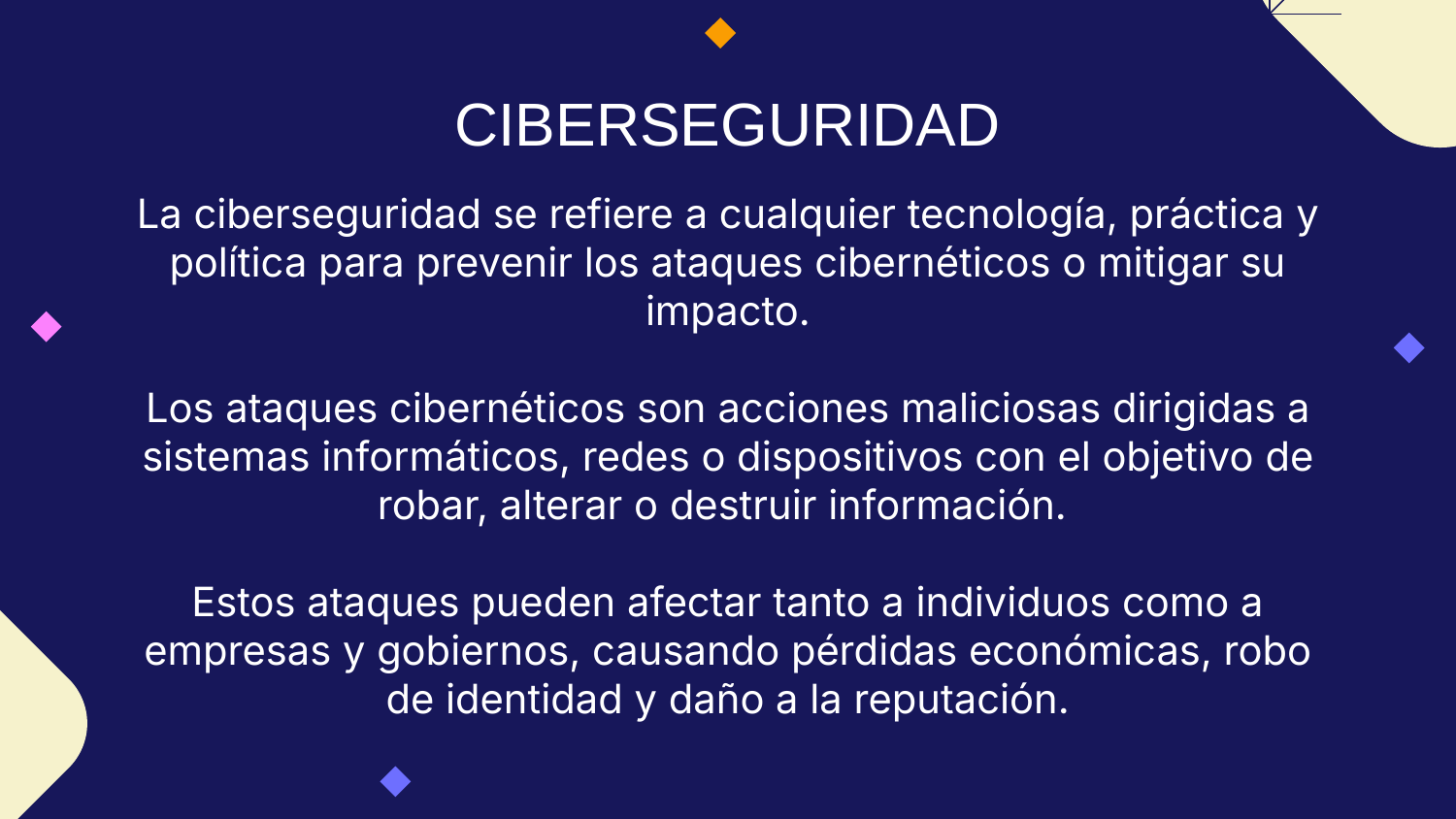

# CIBERSEGURIDAD

La ciberseguridad se refiere a cualquier tecnología, práctica y política para prevenir los ataques cibernéticos o mitigar su impacto.

Los ataques cibernéticos son acciones maliciosas dirigidas a sistemas informáticos, redes o dispositivos con el objetivo de robar, alterar o destruir información.

Estos ataques pueden afectar tanto a individuos como a empresas y gobiernos, causando pérdidas económicas, robo de identidad y daño a la reputación.